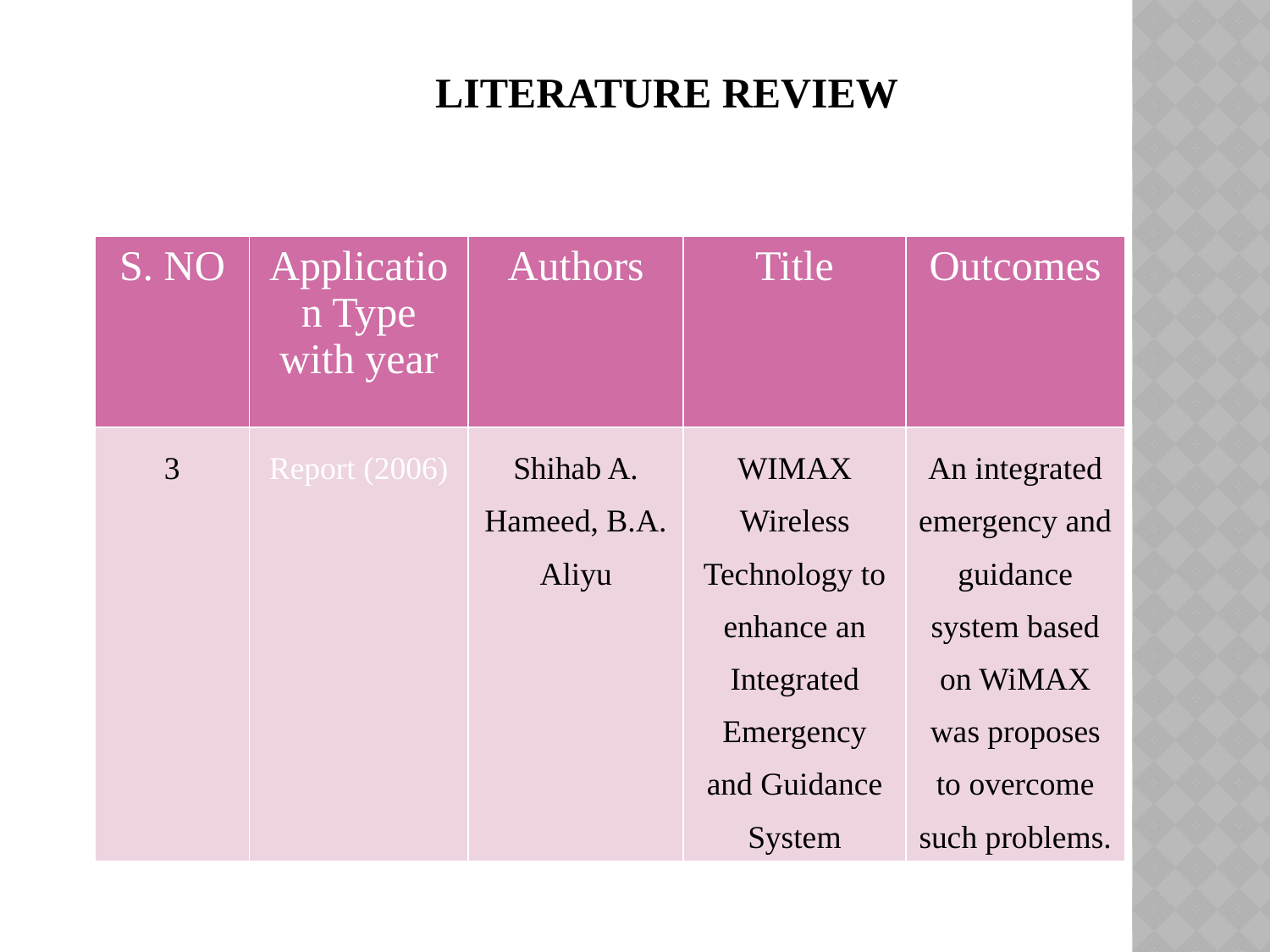

# LITERATURE REVIEW
| S. NO | Application Type with year | Authors | Title | Outcomes |
| --- | --- | --- | --- | --- |
| 3 | Report (2006) | Shihab A. Hameed, B.A. Aliyu | WIMAX Wireless Technology to enhance an Integrated Emergency and Guidance System | An integrated emergency and guidance system based on WiMAX was proposes to overcome such problems. |